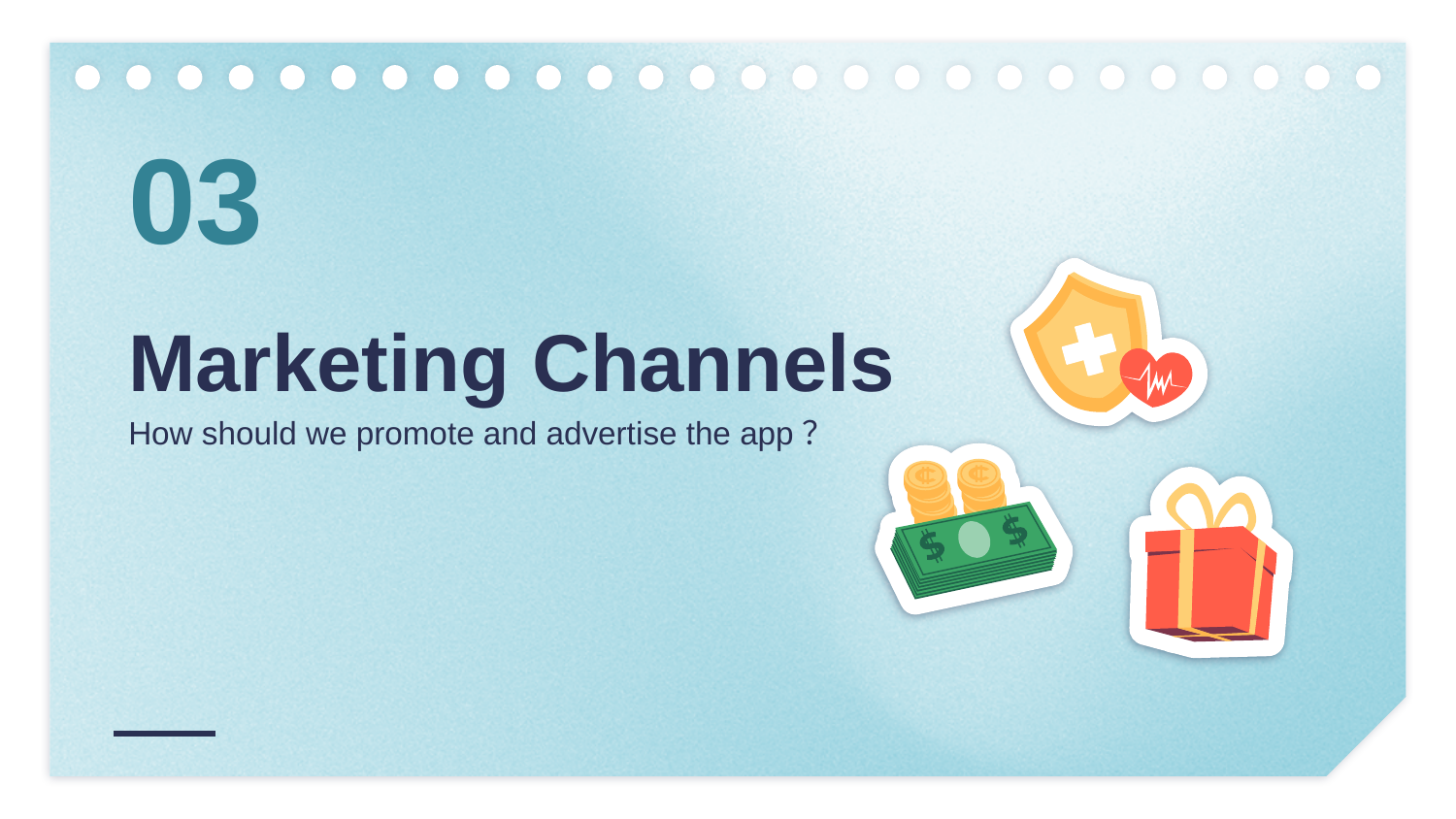

03

# Marketing Channels
How should we promote and advertise the app？